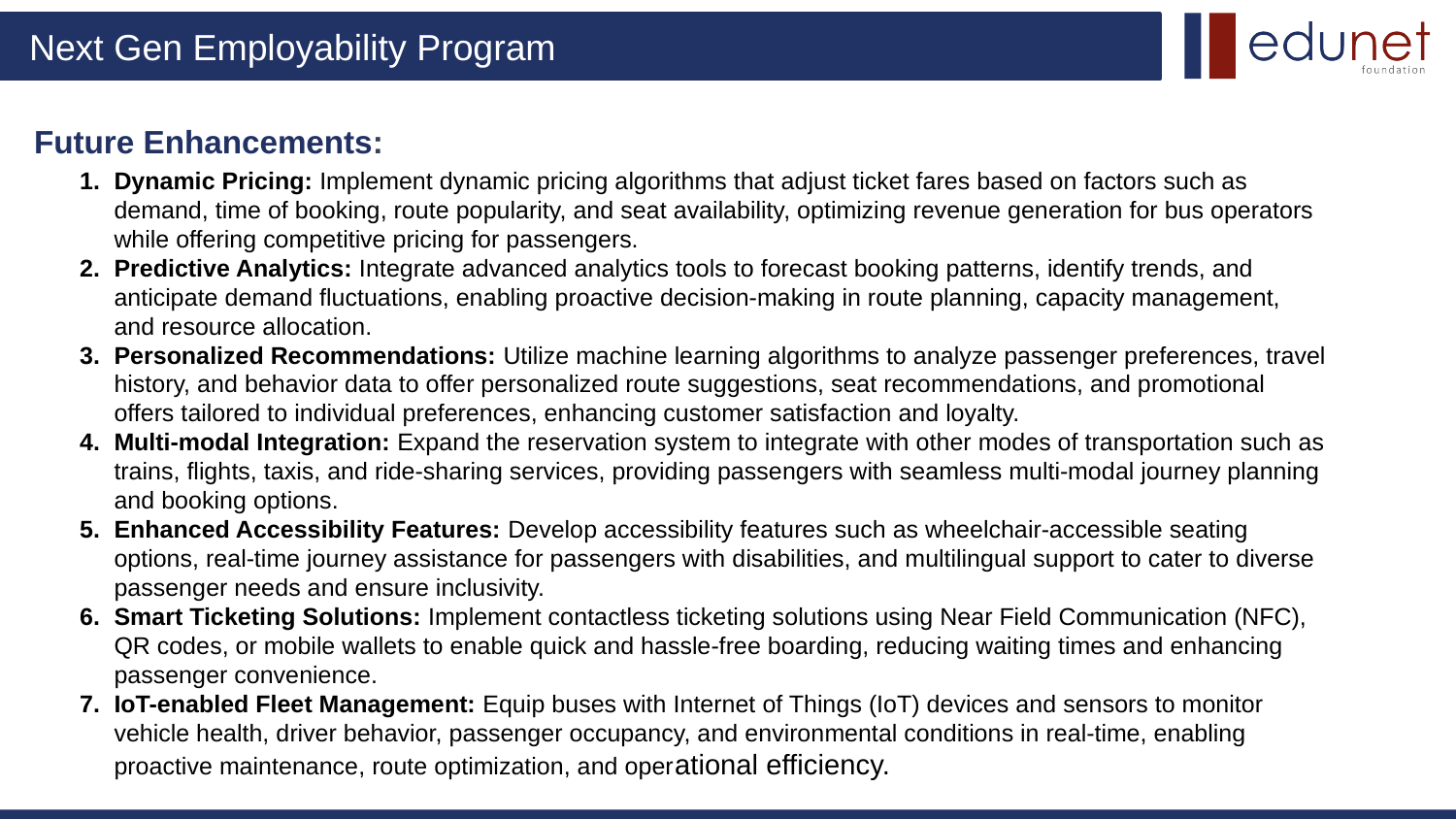

# Future Enhancements:
Dynamic Pricing: Implement dynamic pricing algorithms that adjust ticket fares based on factors such as demand, time of booking, route popularity, and seat availability, optimizing revenue generation for bus operators while offering competitive pricing for passengers.
Predictive Analytics: Integrate advanced analytics tools to forecast booking patterns, identify trends, and anticipate demand fluctuations, enabling proactive decision-making in route planning, capacity management, and resource allocation.
Personalized Recommendations: Utilize machine learning algorithms to analyze passenger preferences, travel history, and behavior data to offer personalized route suggestions, seat recommendations, and promotional offers tailored to individual preferences, enhancing customer satisfaction and loyalty.
Multi-modal Integration: Expand the reservation system to integrate with other modes of transportation such as trains, flights, taxis, and ride-sharing services, providing passengers with seamless multi-modal journey planning and booking options.
Enhanced Accessibility Features: Develop accessibility features such as wheelchair-accessible seating options, real-time journey assistance for passengers with disabilities, and multilingual support to cater to diverse passenger needs and ensure inclusivity.
Smart Ticketing Solutions: Implement contactless ticketing solutions using Near Field Communication (NFC), QR codes, or mobile wallets to enable quick and hassle-free boarding, reducing waiting times and enhancing passenger convenience.
IoT-enabled Fleet Management: Equip buses with Internet of Things (IoT) devices and sensors to monitor vehicle health, driver behavior, passenger occupancy, and environmental conditions in real-time, enabling proactive maintenance, route optimization, and operational efficiency.